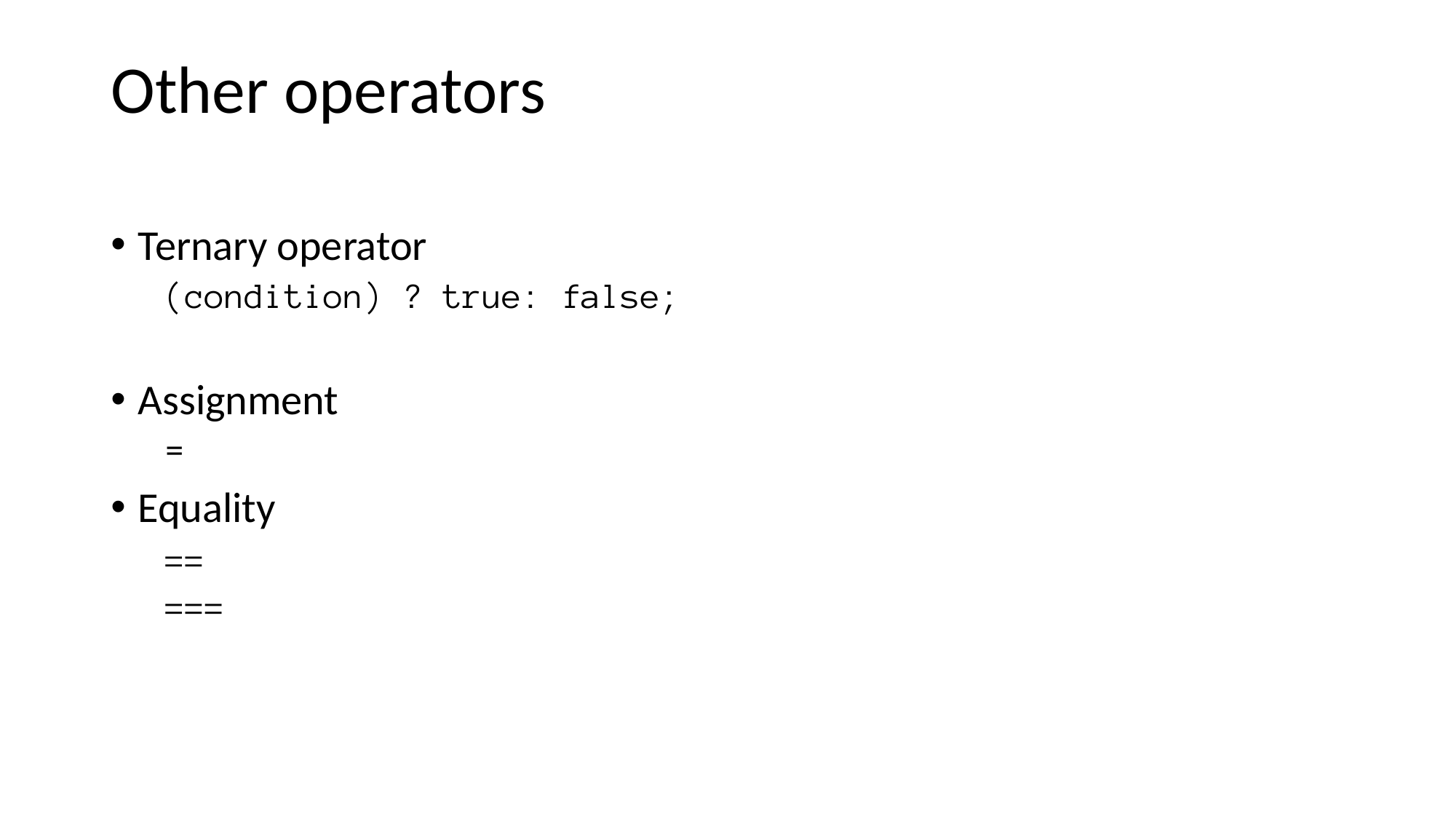

# Other operators
Ternary operator
(condition) ? true: false;

Assignment
=
Equality
==
===